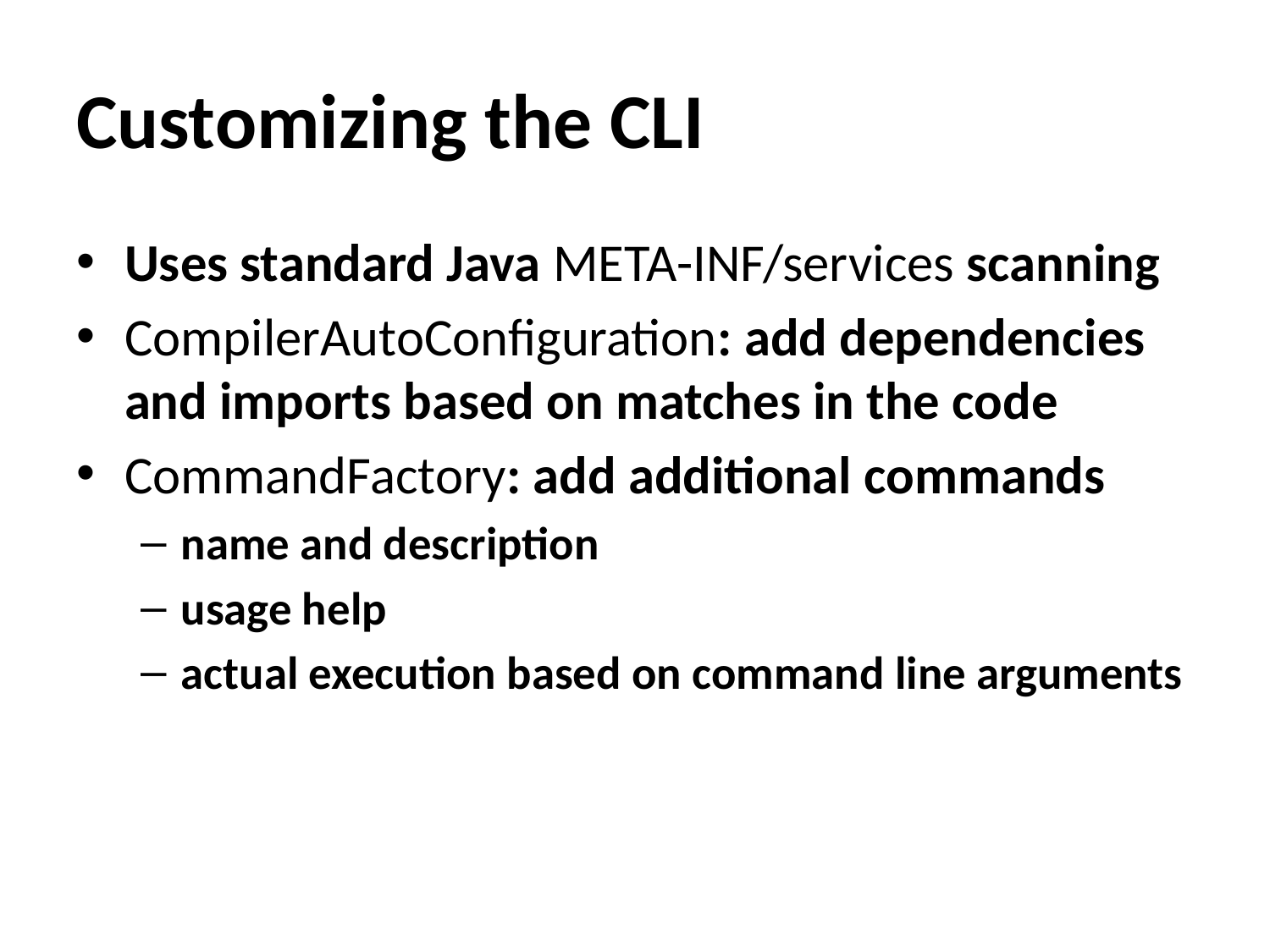

# Customizing the CLI
Uses standard Java META-INF/services scanning
CompilerAutoConfiguration: add dependencies and imports based on matches in the code
CommandFactory: add additional commands
name and description
usage help
actual execution based on command line arguments